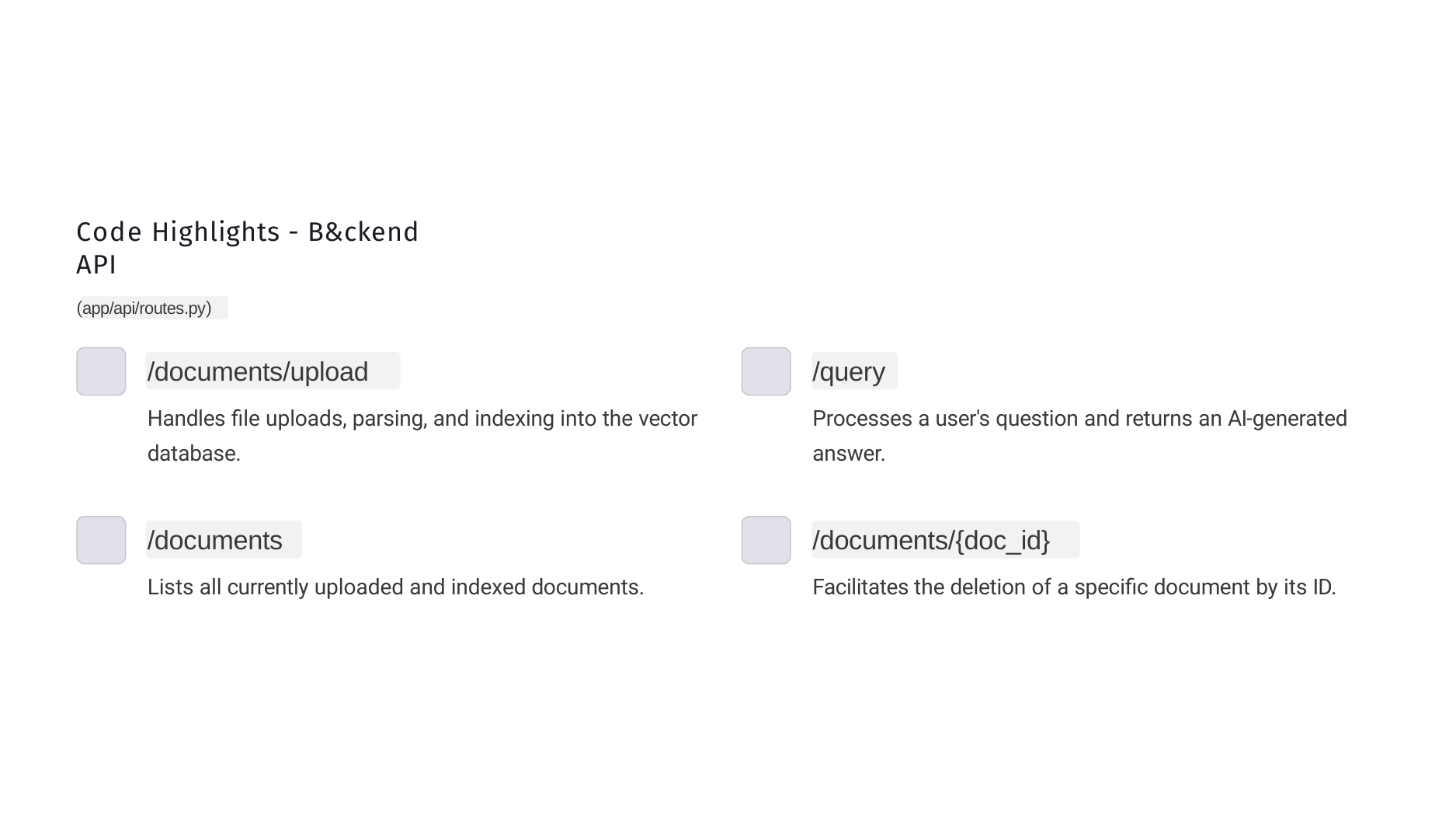

# Code Highlights - B&ckend API
(app/api/routes.py)

/documents/upload
Handles file uploads, parsing, and indexing into the vector database.
/query
Processes a user's question and returns an AI-generated answer.

/documents
Lists all currently uploaded and indexed documents.
/documents/{doc_id}
Facilitates the deletion of a specific document by its ID.